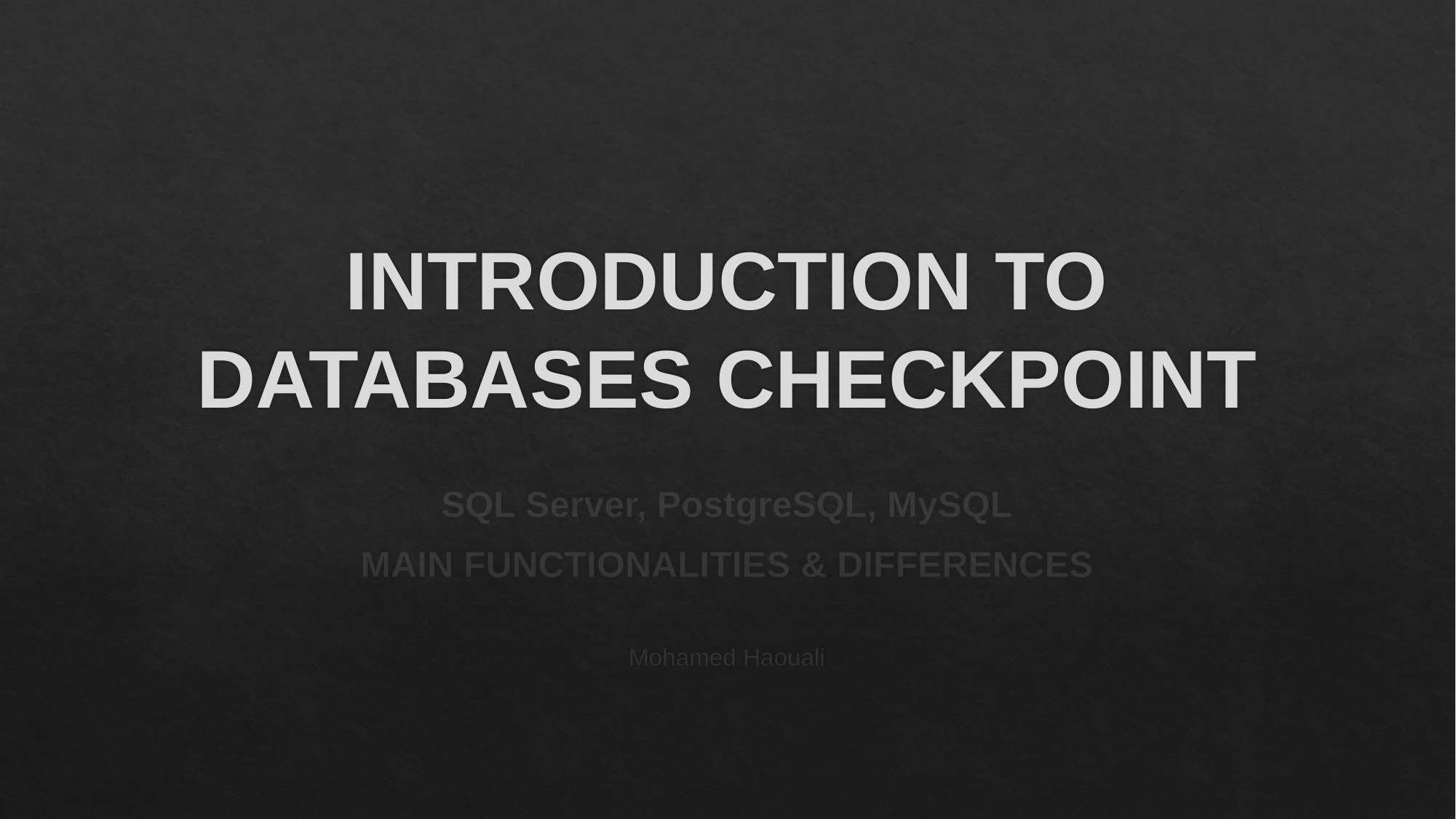

# INTRODUCTION TO DATABASES CHECKPOINT

SQL Server, PostgreSQL, MySQL
MAIN FUNCTIONALITIES & DIFFERENCES

Mohamed Haouali